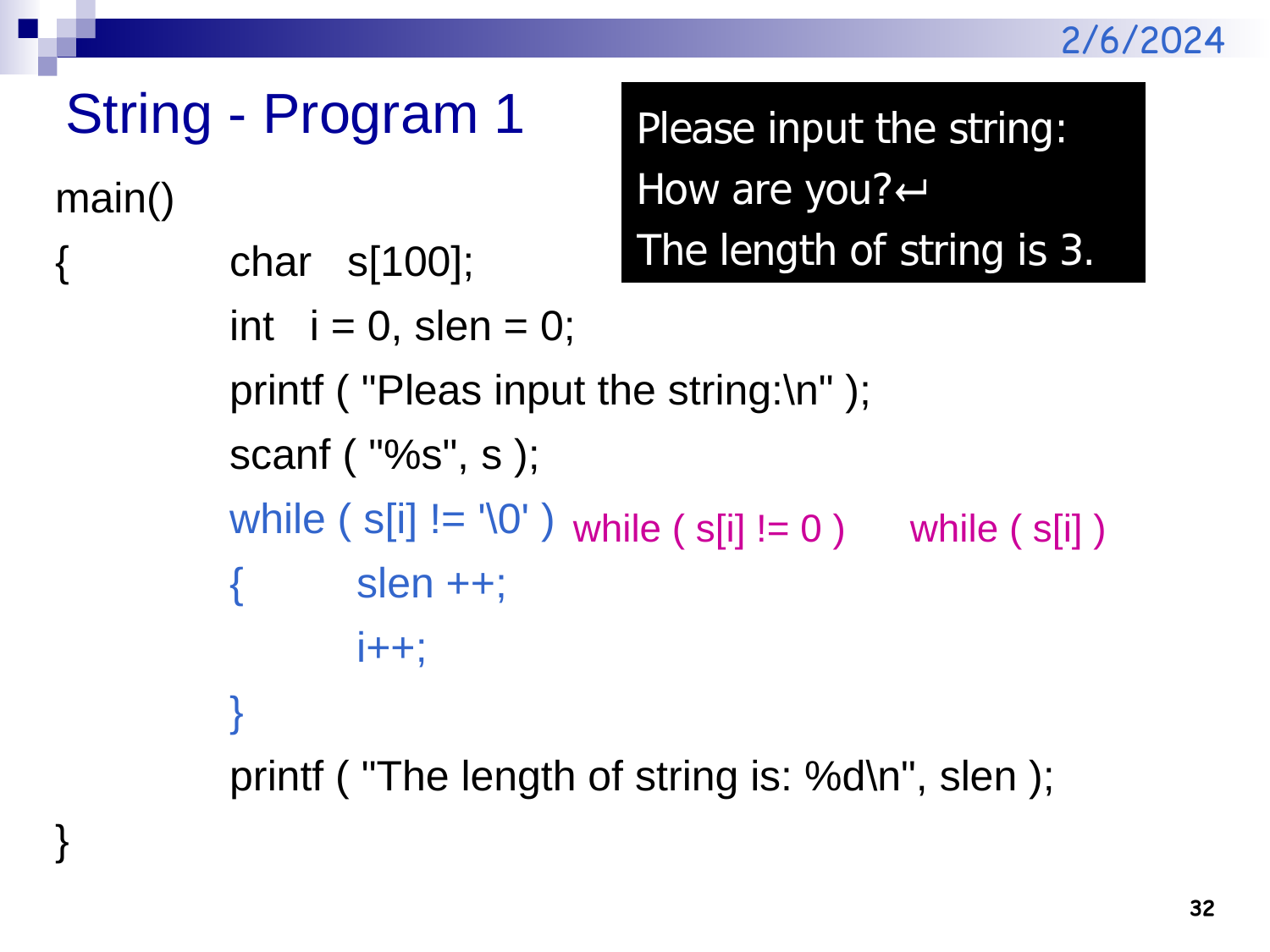

2/6/2024
# String - Program 1
Please input the string:
Hello↵
The length of string is 5.
Please input the string:
How are you?↵
The length of string is 3.
main()
{   	char   s[100];
		int   i = 0, slen = 0;
		printf ( "Pleas input the string:\n" );
		scanf ( "%s", s );
		while ( s[i] != '\0' )
		{	slen ++;
			i++;
		}
		printf ( "The length of string is: %d\n", slen );
}
while ( s[i] != 0 )
while ( s[i] )